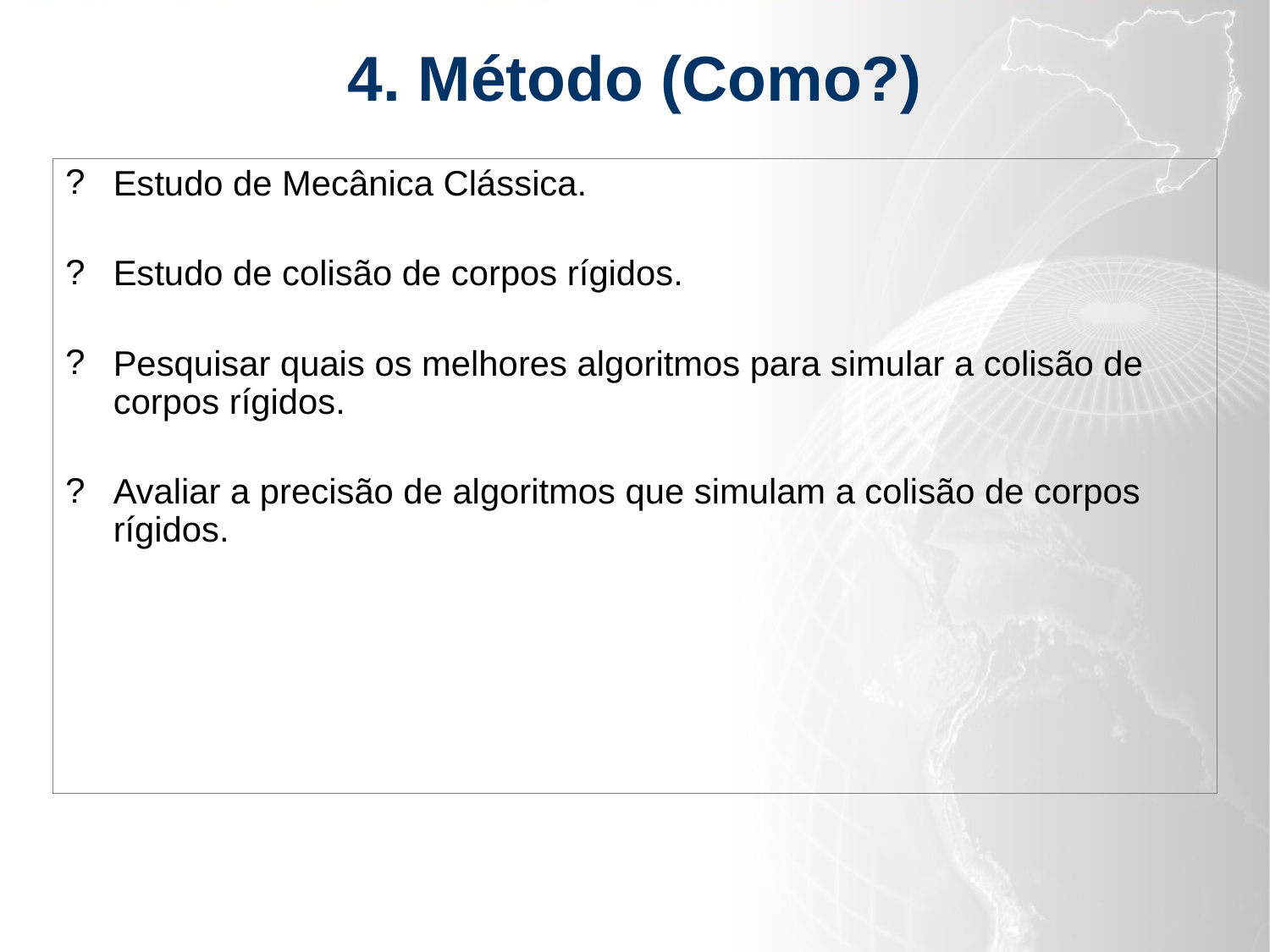

4. Método (Como?)
Estudo de Mecânica Clássica.

Estudo de colisão de corpos rígidos.

Pesquisar quais os melhores algoritmos para simular a colisão de corpos rígidos.

Avaliar a precisão de algoritmos que simulam a colisão de corpos rígidos.